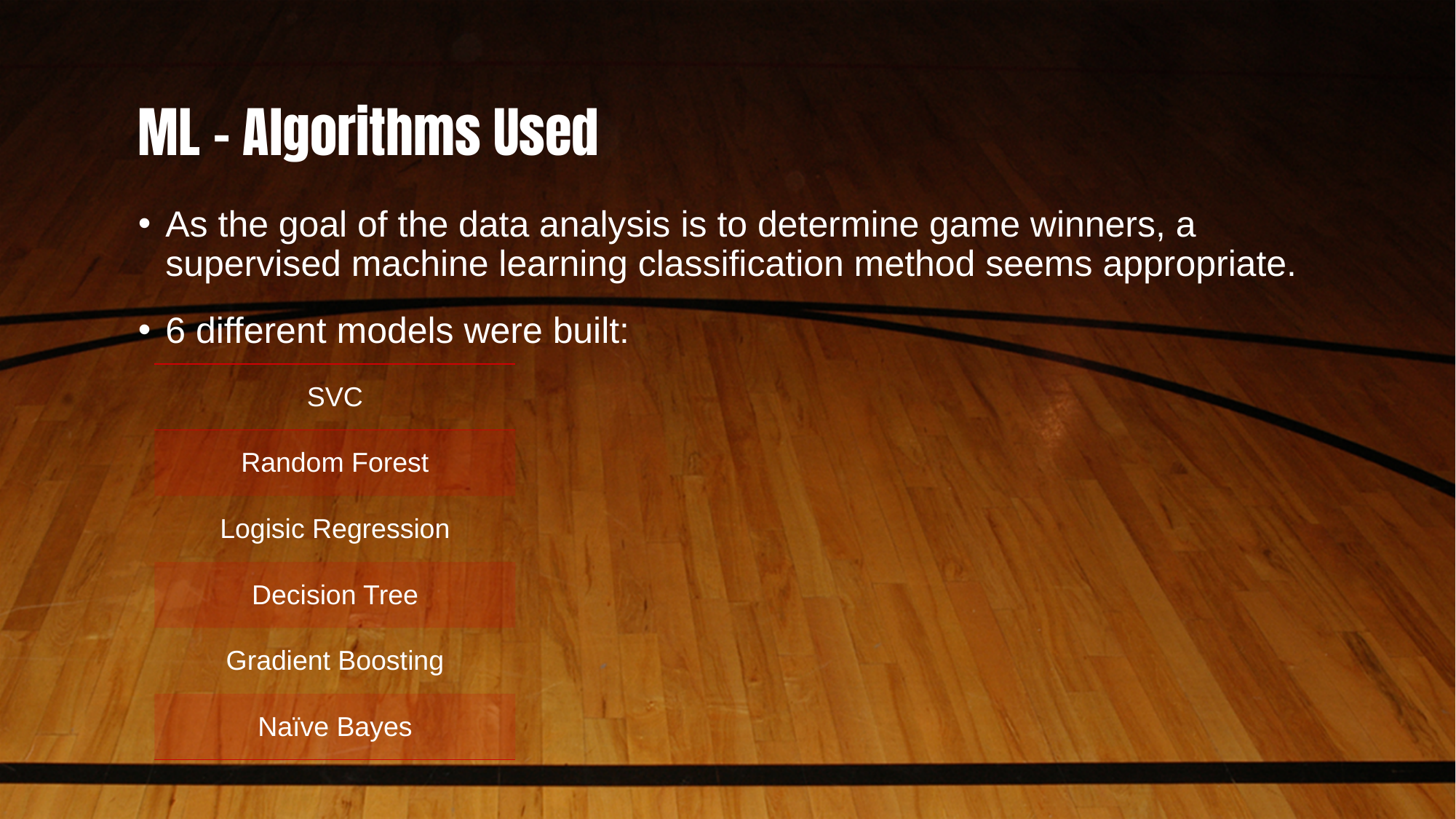

# ML – Algorithms Used
As the goal of the data analysis is to determine game winners, a supervised machine learning classification method seems appropriate.
6 different models were built:
| SVC |
| --- |
| Random Forest |
| Logisic Regression |
| Decision Tree |
| Gradient Boosting |
| Naïve Bayes |